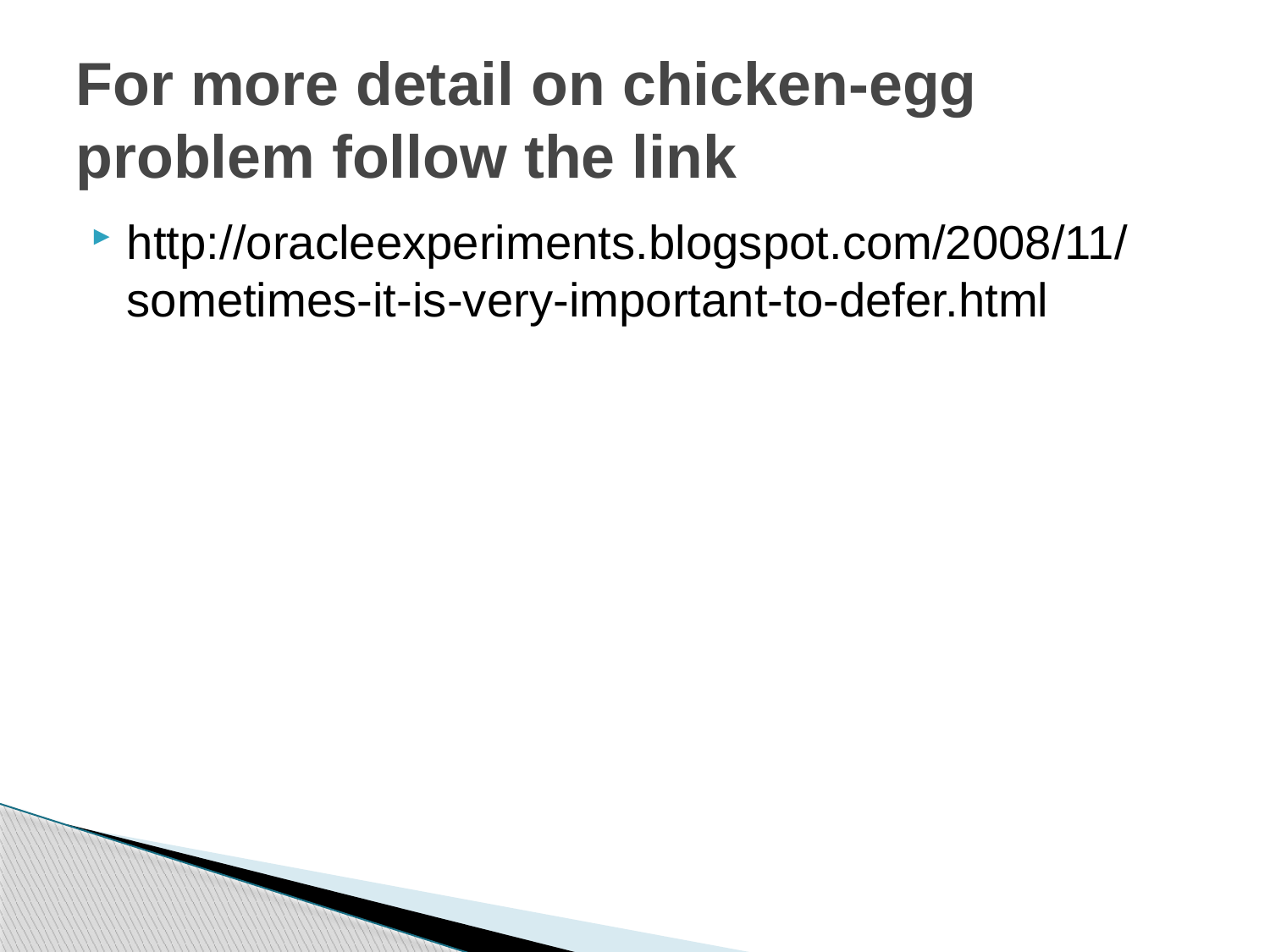

# For more detail on chicken-egg problem follow the link
http://oracleexperiments.blogspot.com/2008/11/sometimes-it-is-very-important-to-defer.html